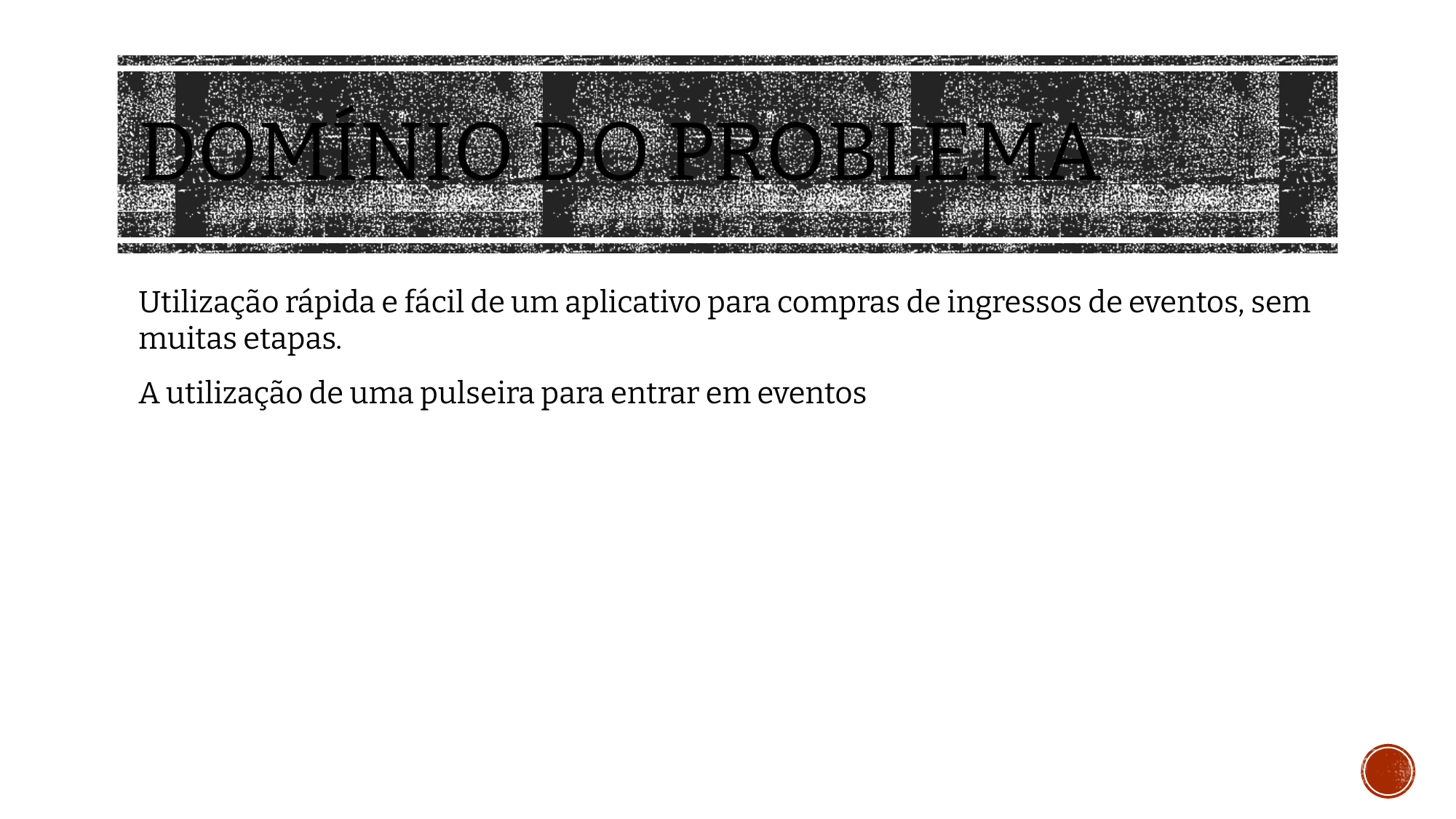

# Domínio do problema

Utilização rápida e fácil de um aplicativo para compras de ingressos de eventos, sem muitas etapas.
A utilização de uma pulseira para entrar em eventos